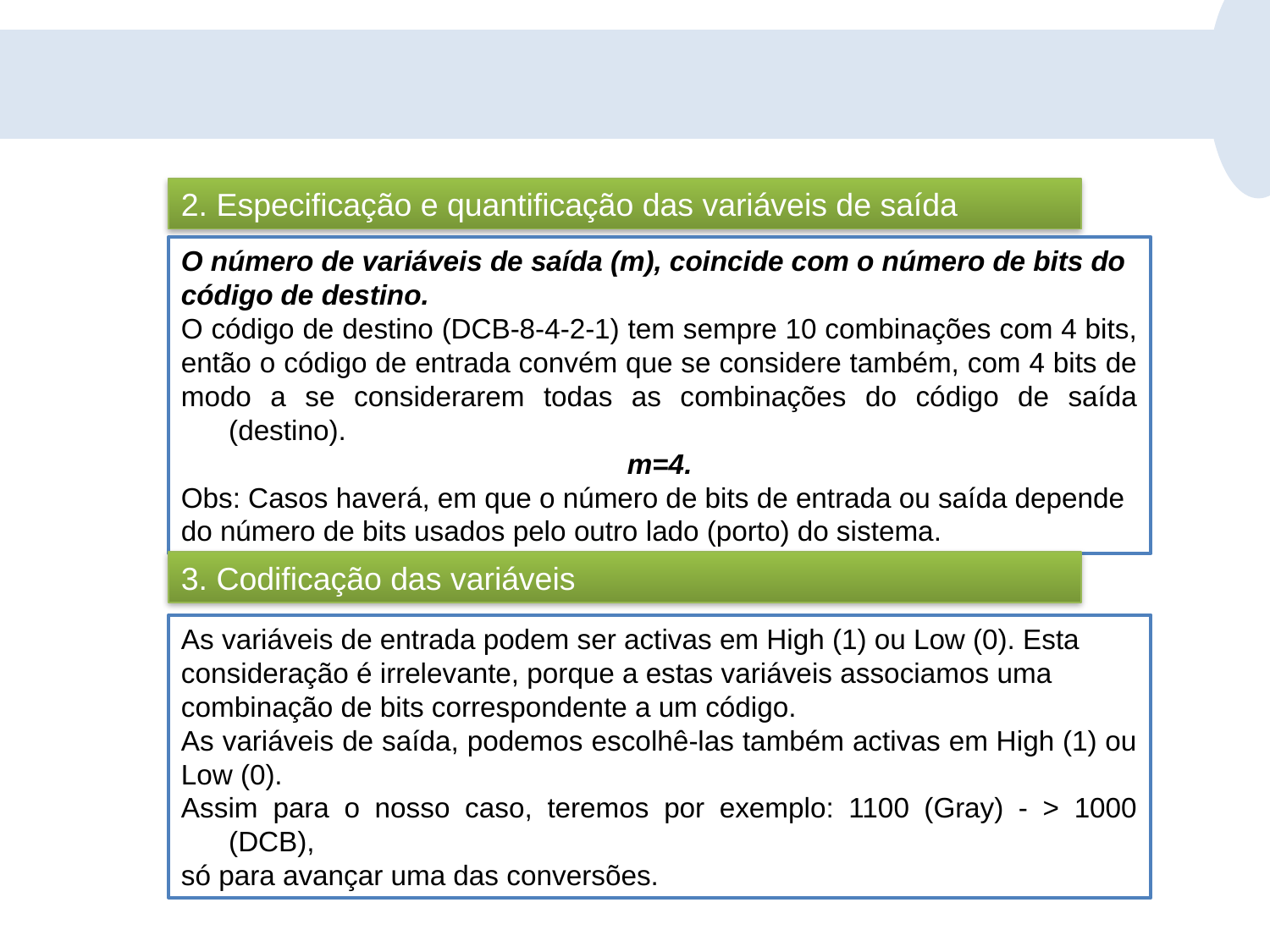

2. Especificação e quantificação das variáveis de saída
O número de variáveis de saída (m), coincide com o número de bits do
código de destino.
O código de destino (DCB-8-4-2-1) tem sempre 10 combinações com 4 bits,
então o código de entrada convém que se considere também, com 4 bits de
modo a se considerarem todas as combinações do código de saída (destino).
m=4.
Obs: Casos haverá, em que o número de bits de entrada ou saída depende
do número de bits usados pelo outro lado (porto) do sistema.
3. Codificação das variáveis
As variáveis de entrada podem ser activas em High (1) ou Low (0). Esta
consideração é irrelevante, porque a estas variáveis associamos uma
combinação de bits correspondente a um código.
As variáveis de saída, podemos escolhê-las também activas em High (1) ou
Low (0).
Assim para o nosso caso, teremos por exemplo: 1100 (Gray) - > 1000 (DCB),
só para avançar uma das conversões.